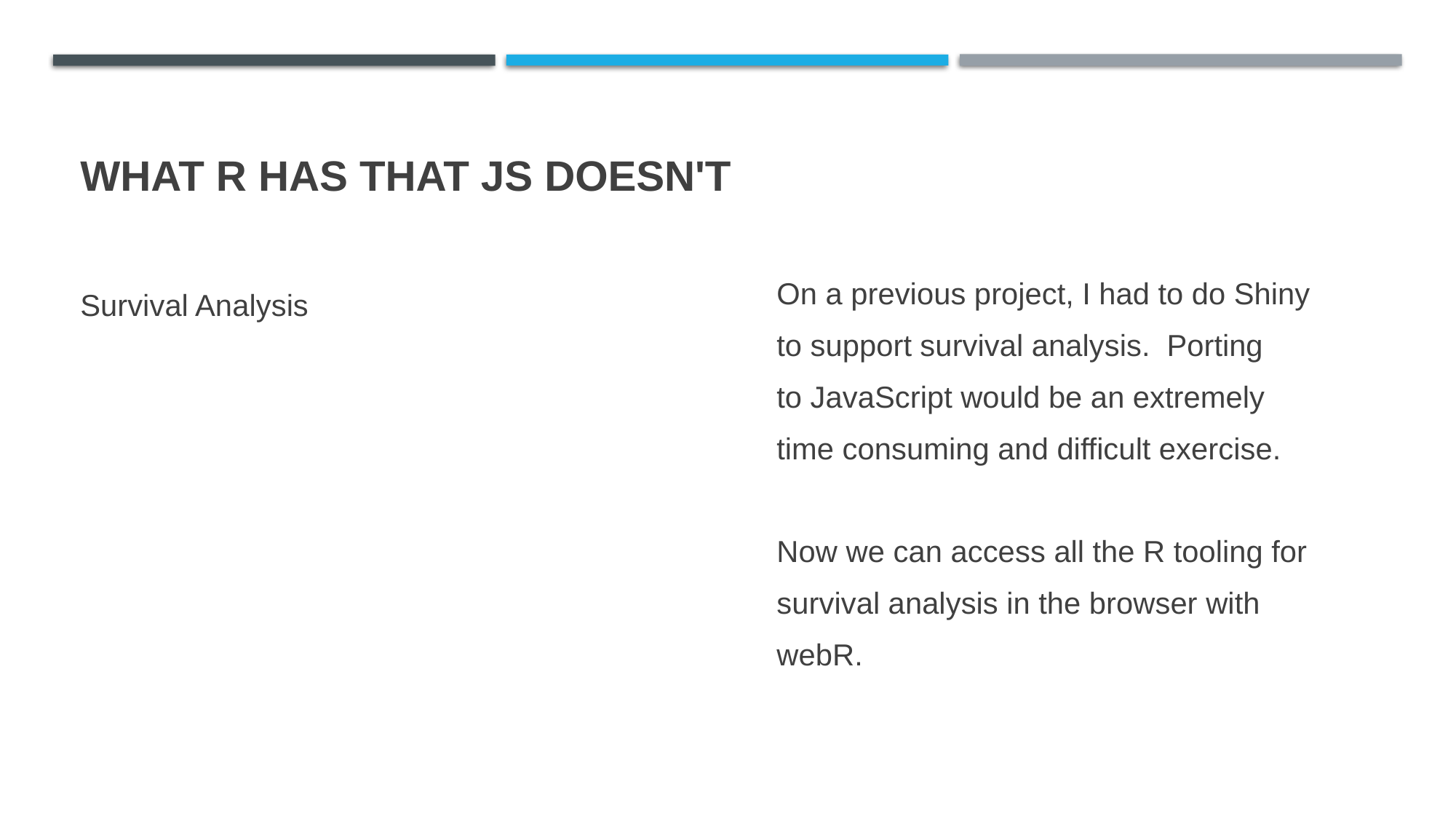

# What R Has That JS Doesn't
Survival Analysis
On a previous project, I had to do Shiny
to support survival analysis.  Porting
to JavaScript would be an extremely
time consuming and difficult exercise.

Now we can access all the R tooling for
survival analysis in the browser with
webR.